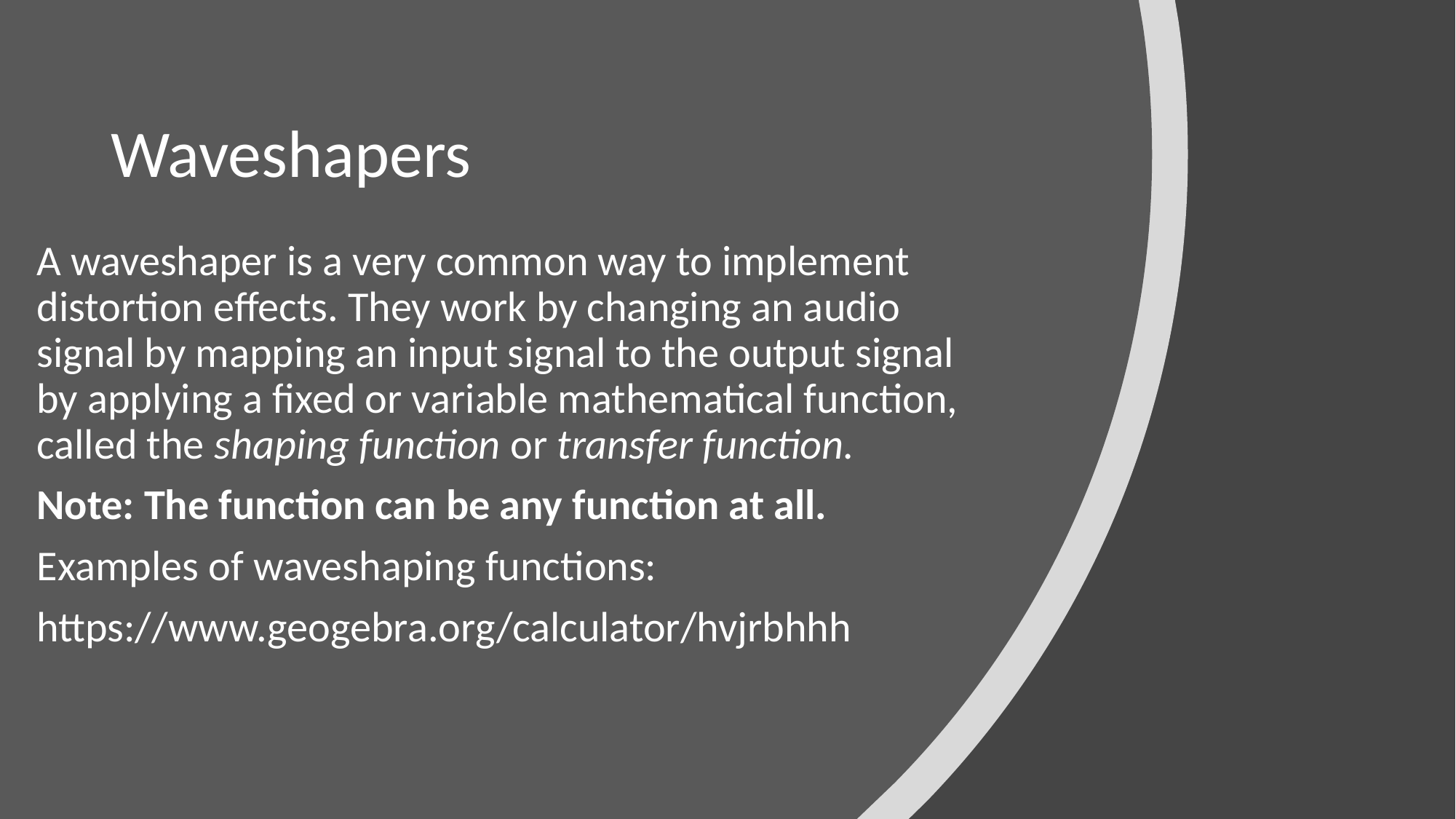

# Waveshapers
A waveshaper is a very common way to implement distortion effects. They work by changing an audio signal by mapping an input signal to the output signal by applying a fixed or variable mathematical function, called the shaping function or transfer function.
Note: The function can be any function at all.
Examples of waveshaping functions:
https://www.geogebra.org/calculator/hvjrbhhh